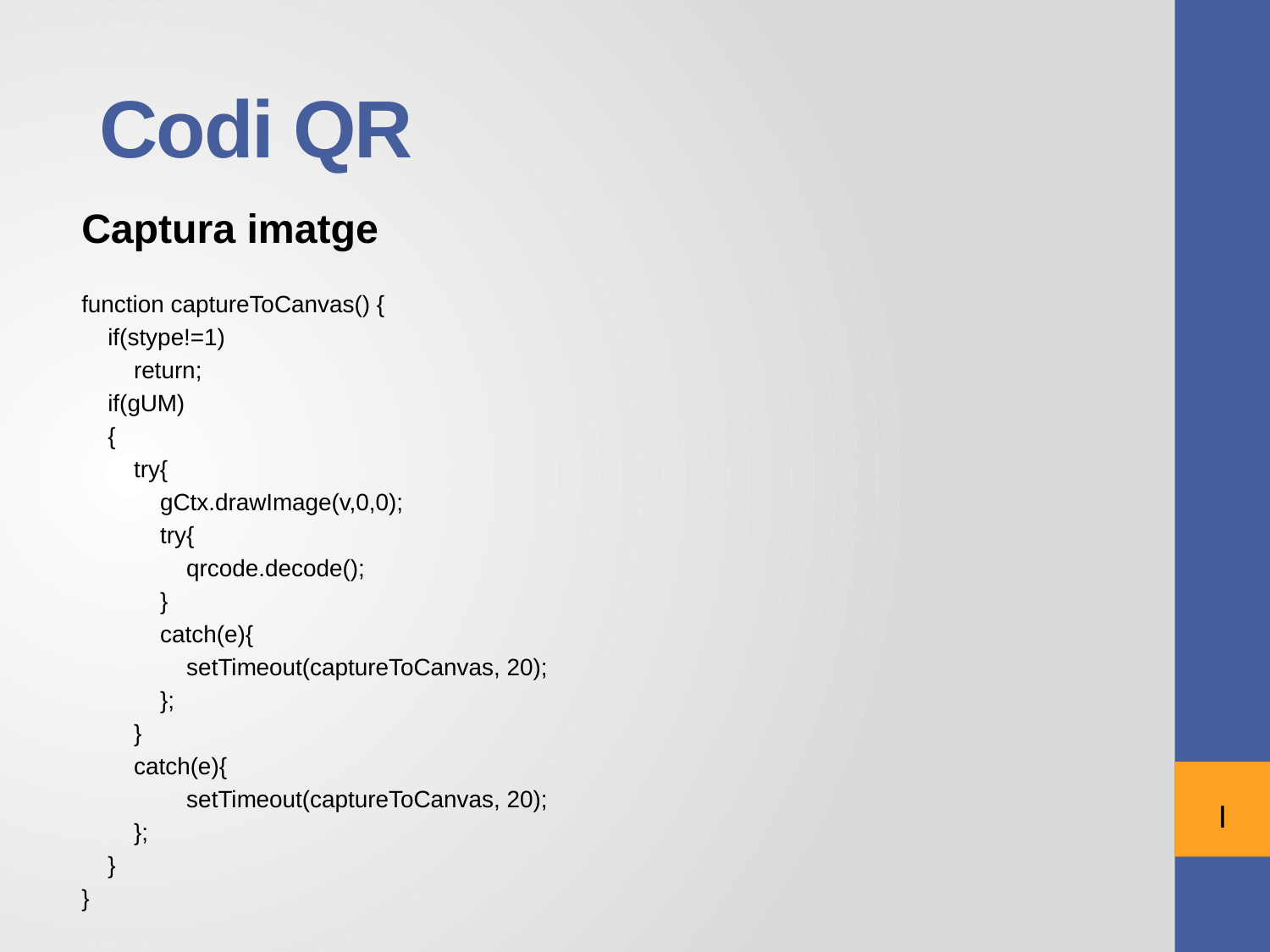

# Codi QR
Captura imatge

function captureToCanvas() {
    if(stype!=1)
        return;
    if(gUM)
    {
        try{
            gCtx.drawImage(v,0,0);
            try{
                qrcode.decode();
            }
            catch(e){
                setTimeout(captureToCanvas, 20);
            };
        }
        catch(e){
                setTimeout(captureToCanvas, 20);
        };
    }
}
I